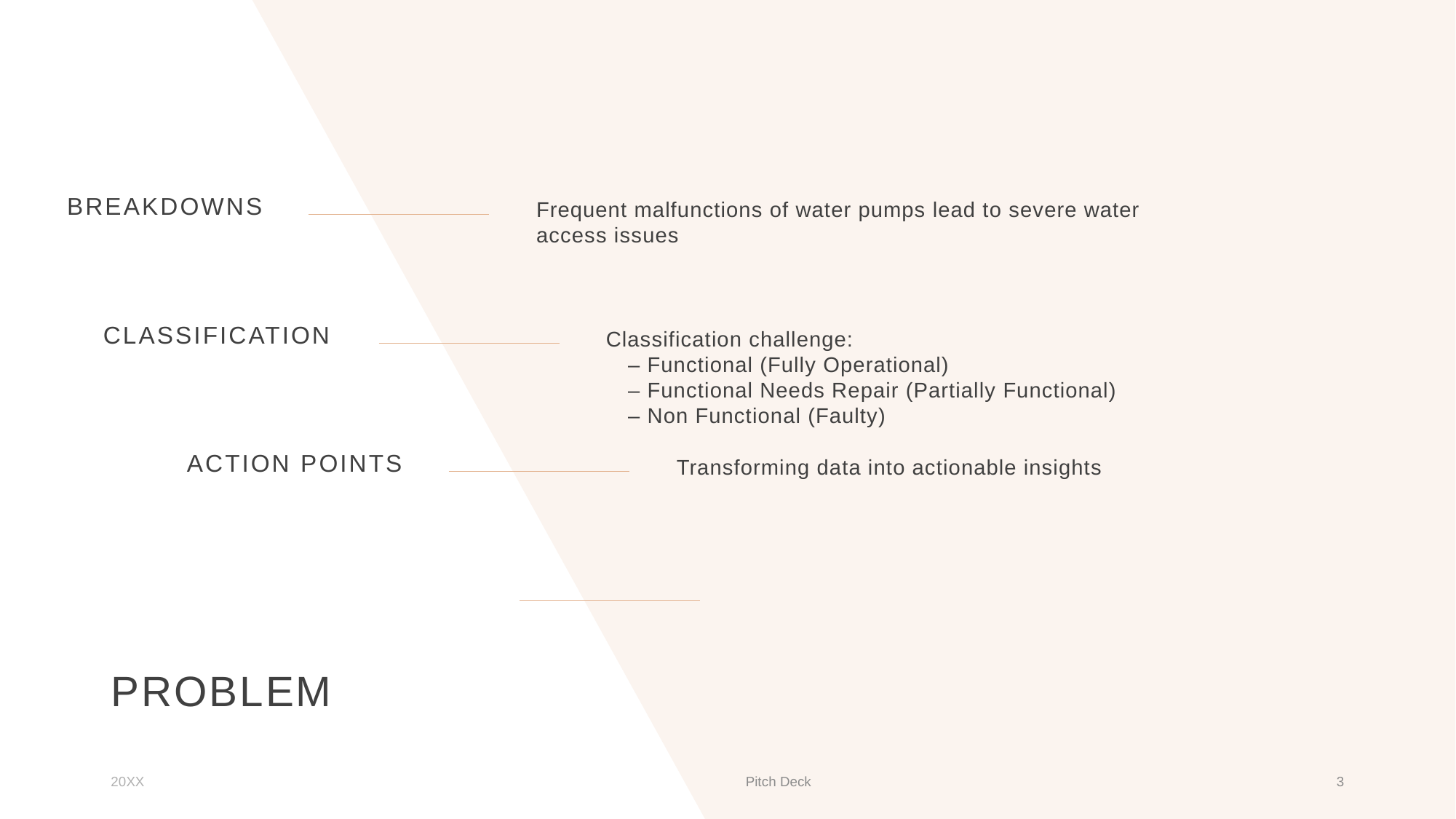

Breakdowns
Frequent malfunctions of water pumps lead to severe water access issues

Classification
Classification challenge:
 – Functional (Fully Operational)
 – Functional Needs Repair (Partially Functional)
 – Non Functional (Faulty)
ACTION POINTS
Transforming data into actionable insights

# PROBLEM
20XX
Pitch Deck
3